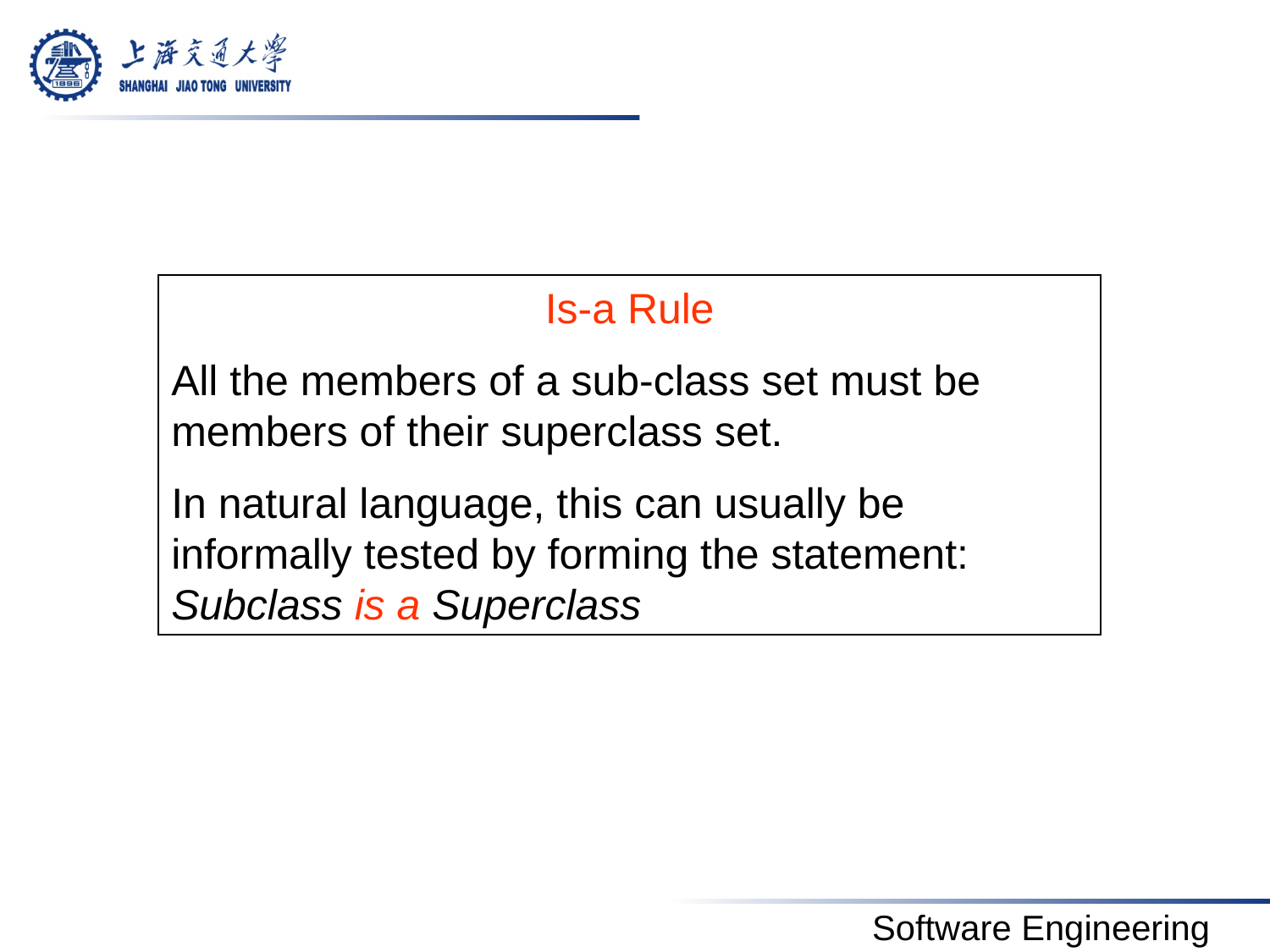

#

Is-a Rule
All the members of a sub-class set must be members of their superclass set.
In natural language, this can usually be informally tested by forming the statement: Subclass is a Superclass